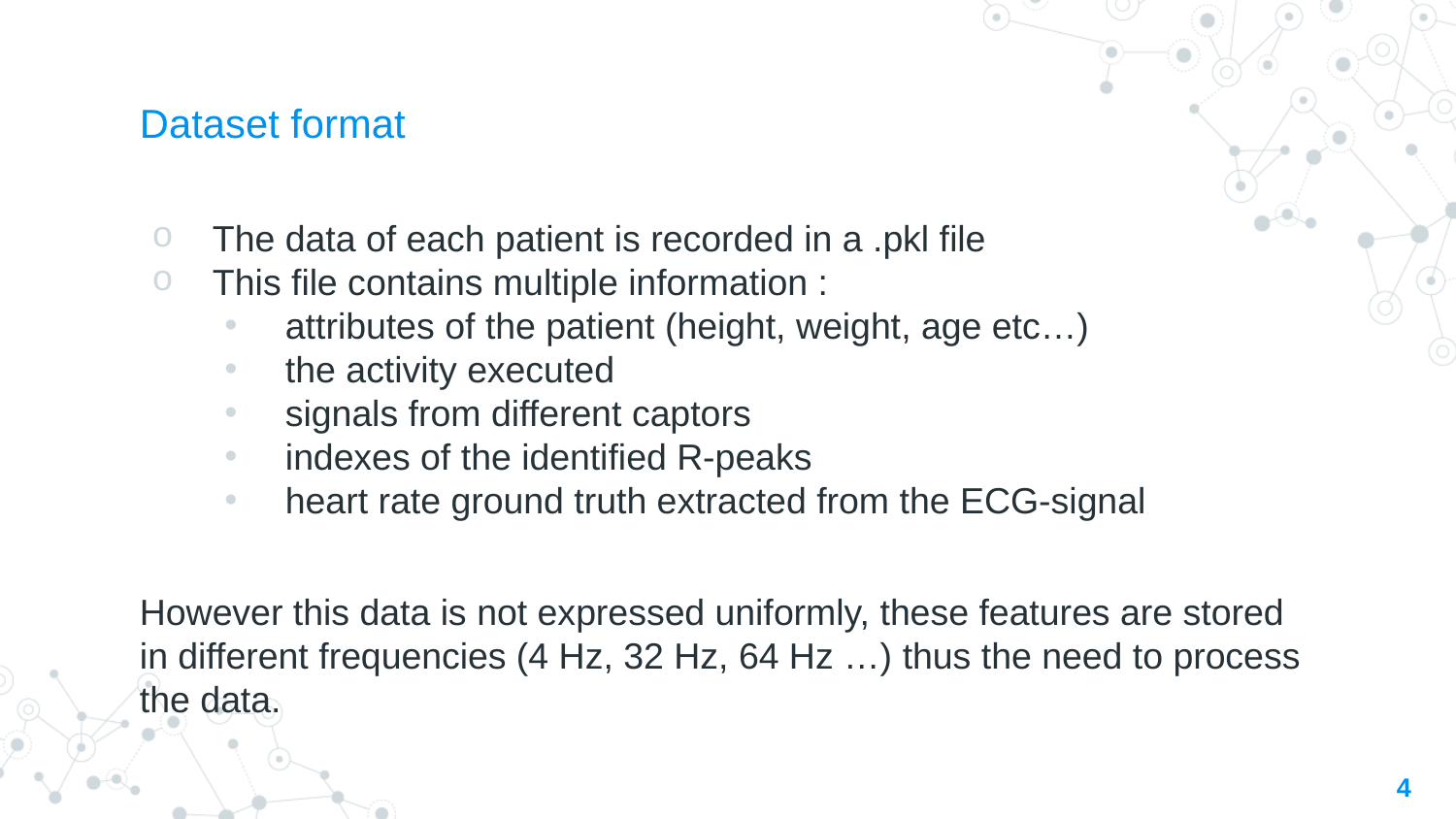

# Dataset format
The data of each patient is recorded in a .pkl file
This file contains multiple information :
attributes of the patient (height, weight, age etc…)
the activity executed
signals from different captors
indexes of the identified R-peaks
heart rate ground truth extracted from the ECG-signal

However this data is not expressed uniformly, these features are stored in different frequencies (4 Hz, 32 Hz, 64 Hz …) thus the need to process the data.
4